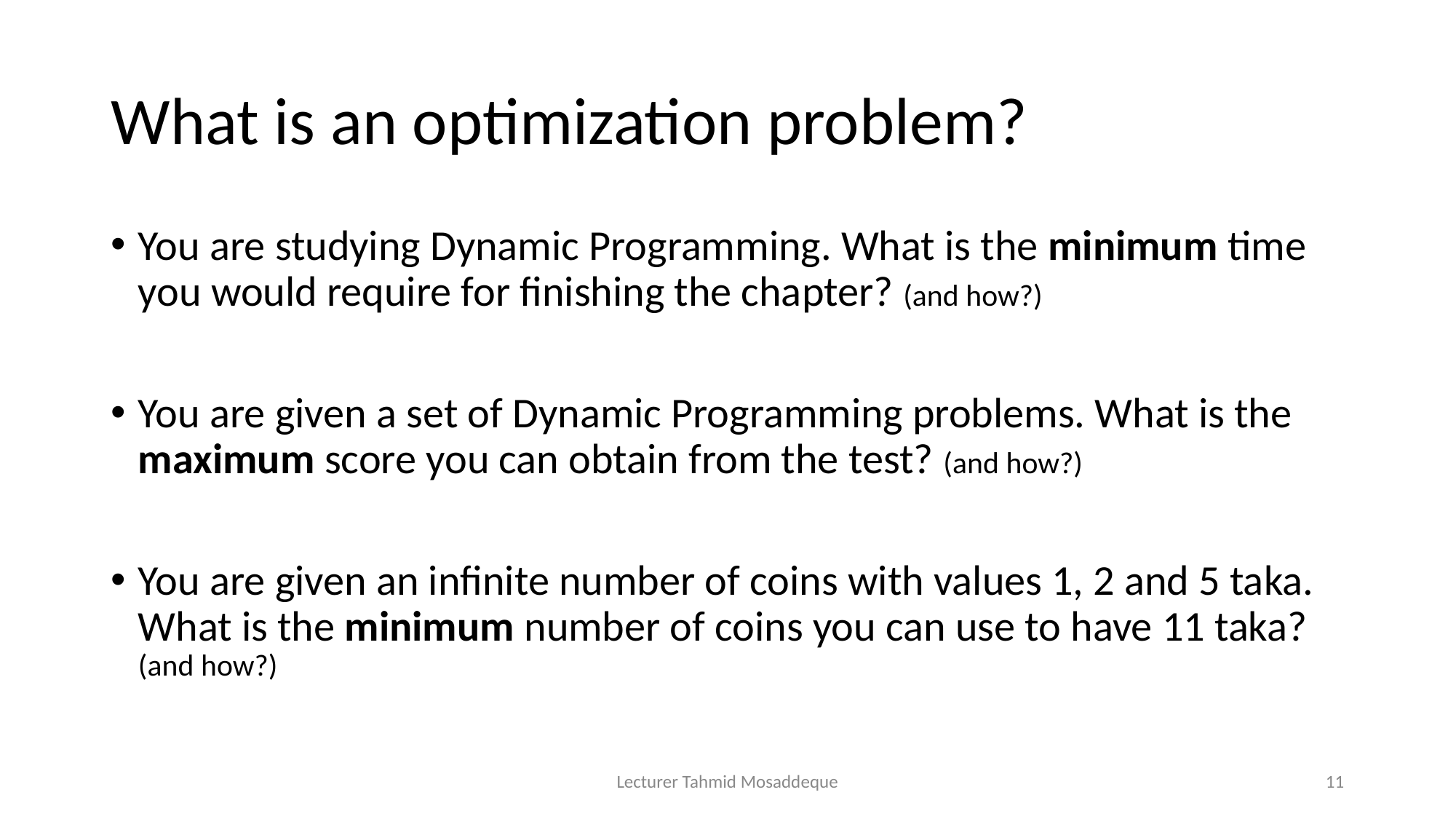

# What is an optimization problem?
You are studying Dynamic Programming. What is the minimum time you would require for finishing the chapter? (and how?)

You are given a set of Dynamic Programming problems. What is the maximum score you can obtain from the test? (and how?)

You are given an infinite number of coins with values 1, 2 and 5 taka. What is the minimum number of coins you can use to have 11 taka? (and how?)

Lecturer Tahmid Mosaddeque
11